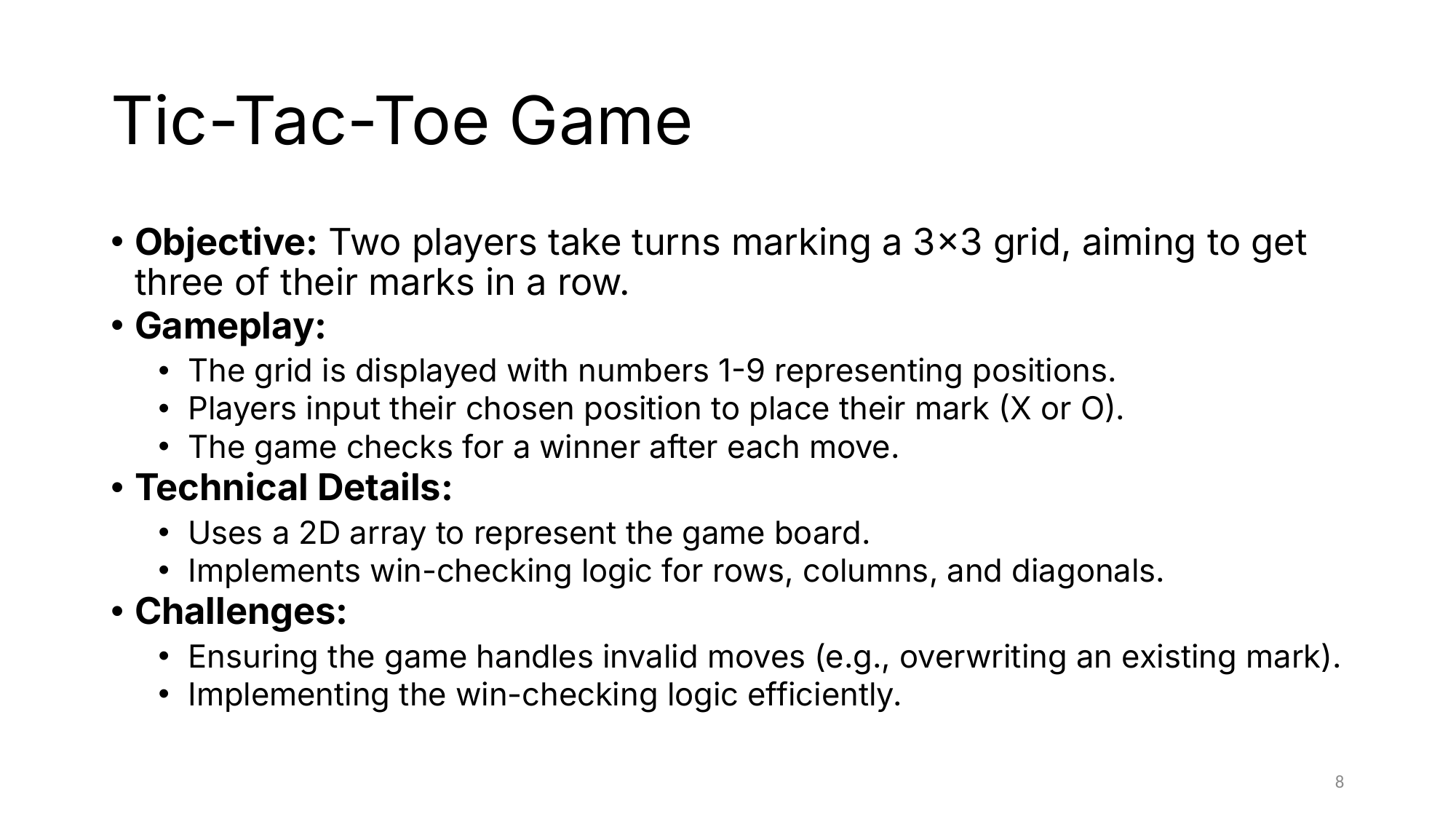

# Tic-Tac-Toe Game
Objective: Two players take turns marking a 3x3 grid, aiming to get three of their marks in a row.
Gameplay:
The grid is displayed with numbers 1-9 representing positions.
Players input their chosen position to place their mark (X or O).
The game checks for a winner after each move.
Technical Details:
Uses a 2D array to represent the game board.
Implements win-checking logic for rows, columns, and diagonals.
Challenges:
Ensuring the game handles invalid moves (e.g., overwriting an existing mark).
Implementing the win-checking logic efficiently.
8